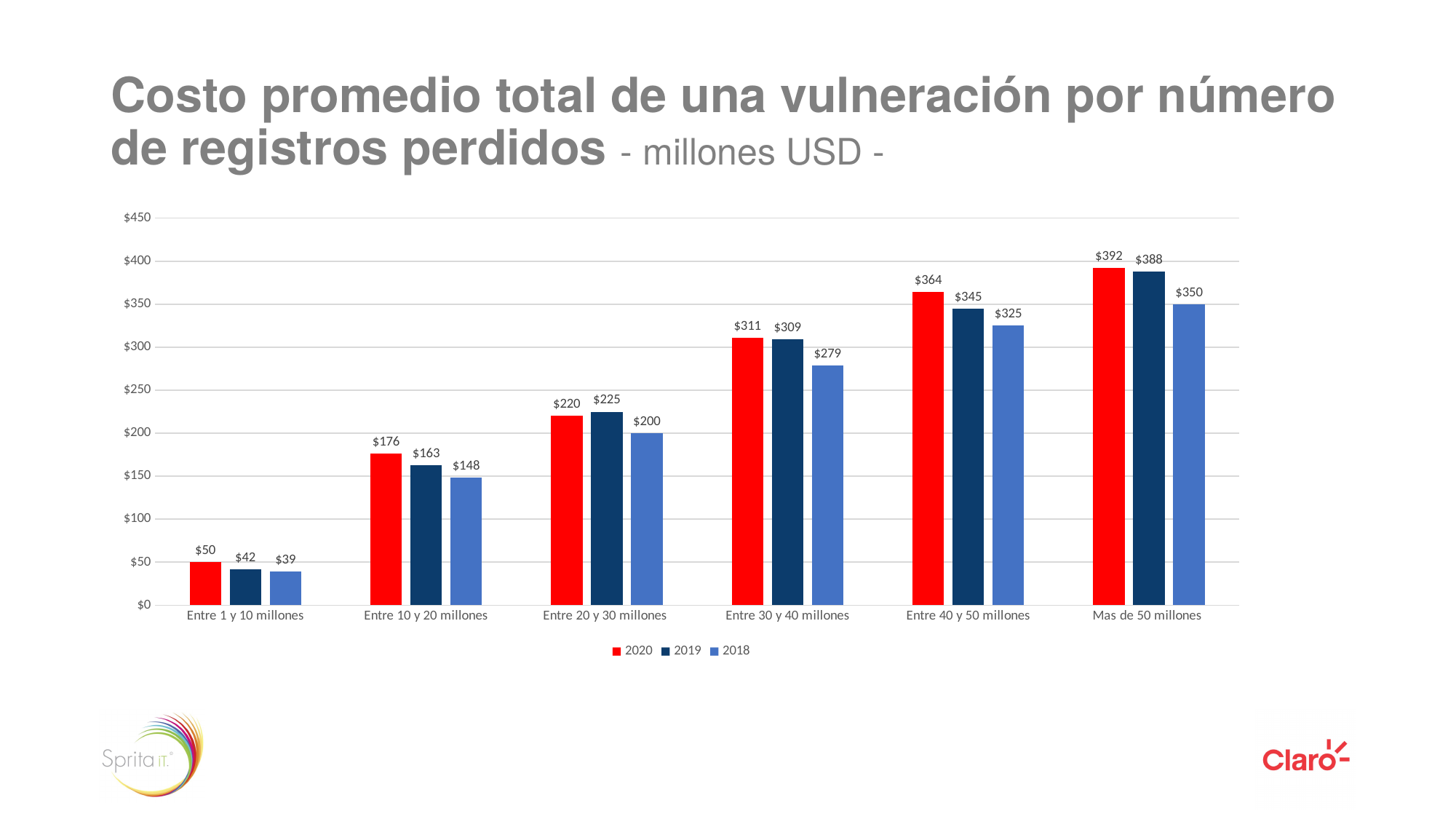

# Costo promedio total de una vulneración por número de registros perdidos - millones USD -

### Chart

| Category | 2020 | 2019 | 2018 |
|---|---|---|---|
| Entre 1 y 10 millones | 50.0 | 42.0 | 39.0 |
| Entre 10 y 20 millones | 176.0 | 163.0 | 148.0 |
| Entre 20 y 30 millones  | 220.0 | 225.0 | 200.0 |
| Entre 30 y 40 millones | 311.0 | 309.0 | 279.0 |
| Entre 40 y 50 millones | 364.0 | 345.0 | 325.0 |
| Mas de 50 millones  | 392.0 | 388.0 | 350.0 |